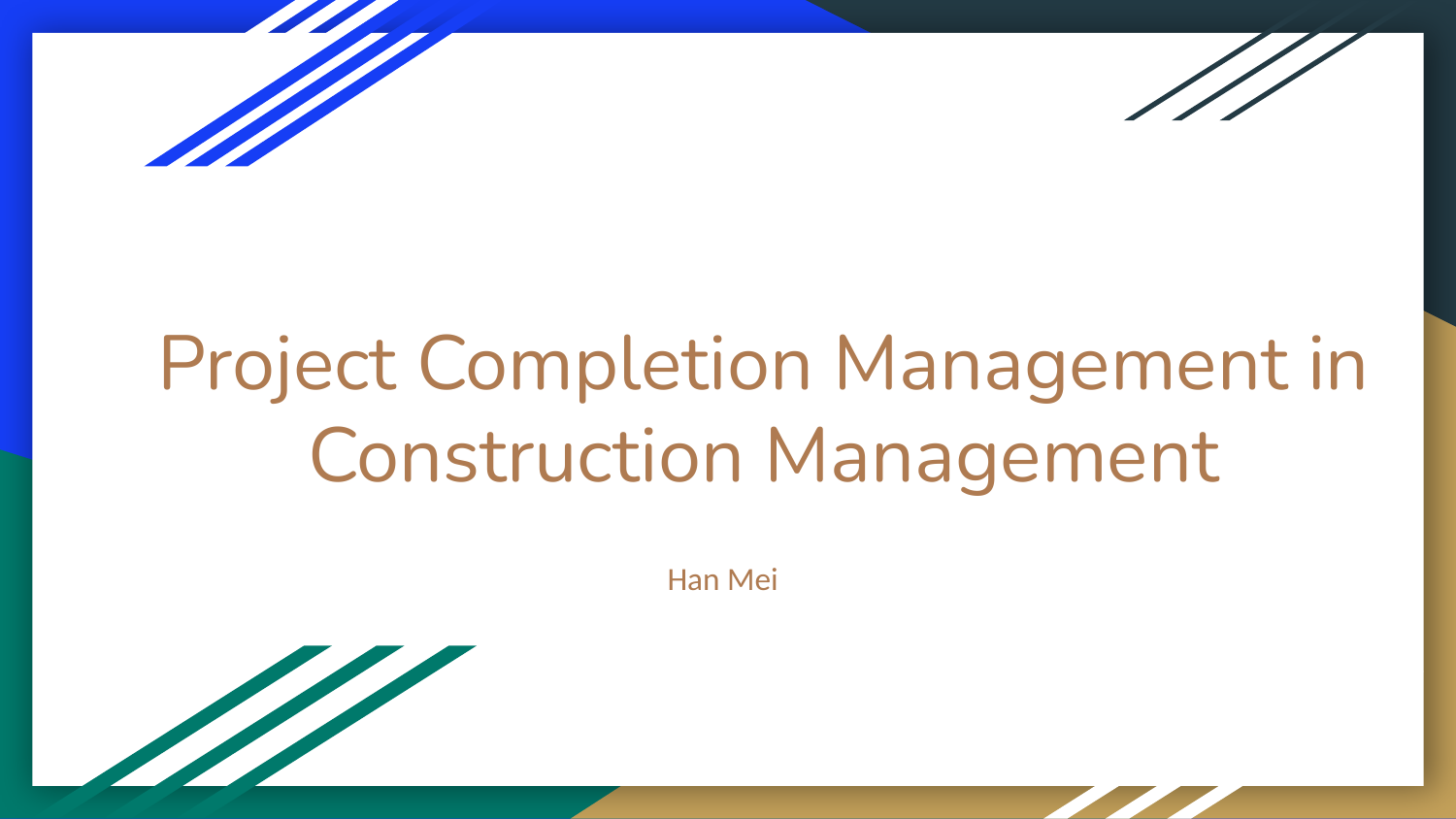

# Project Completion Management in Construction Management
Han Mei